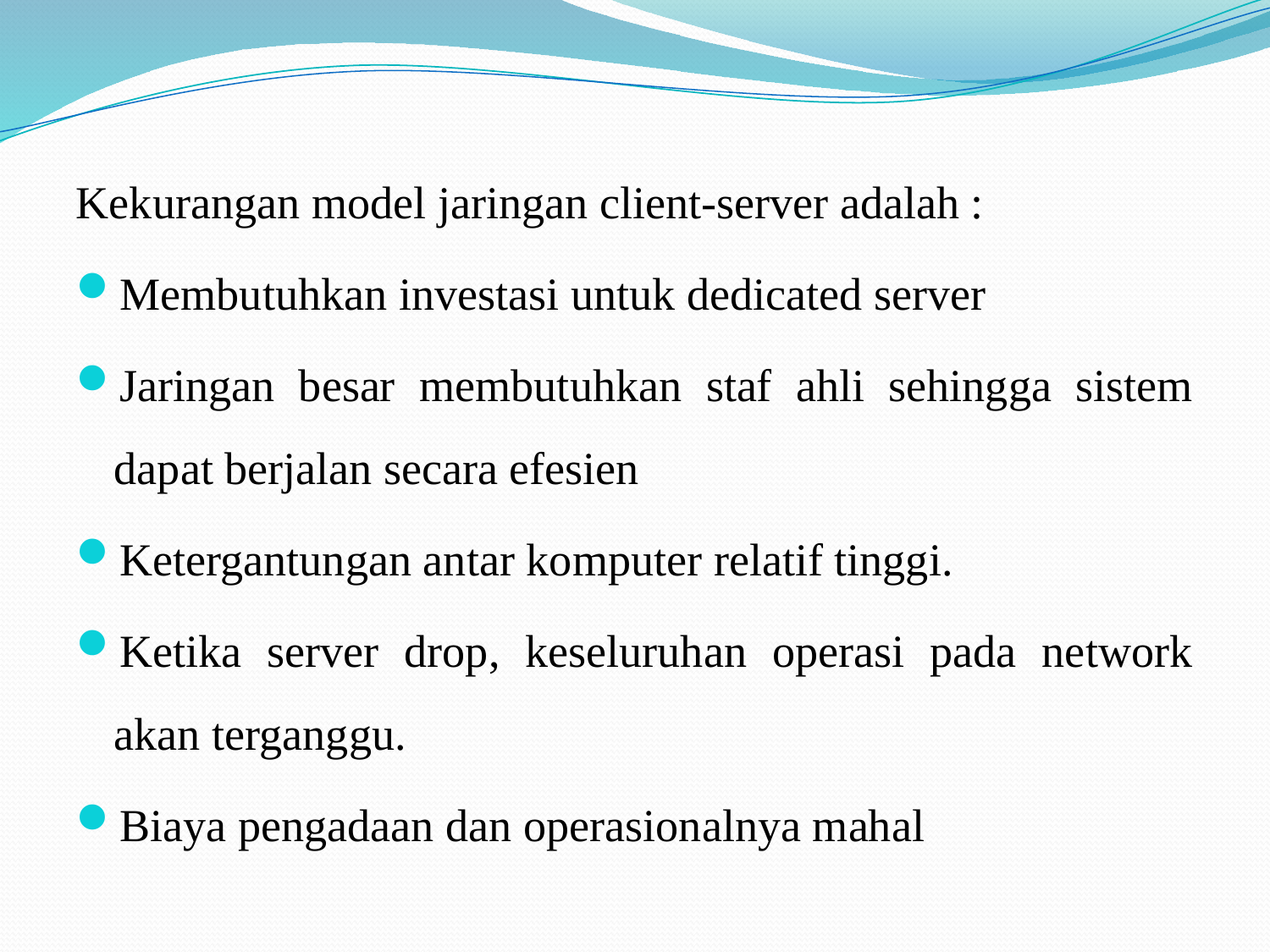

Kekurangan model jaringan client-server adalah :
Membutuhkan investasi untuk dedicated server
Jaringan besar membutuhkan staf ahli sehingga sistem dapat berjalan secara efesien
Ketergantungan antar komputer relatif tinggi.
Ketika server drop, keseluruhan operasi pada network akan terganggu.
Biaya pengadaan dan operasionalnya mahal